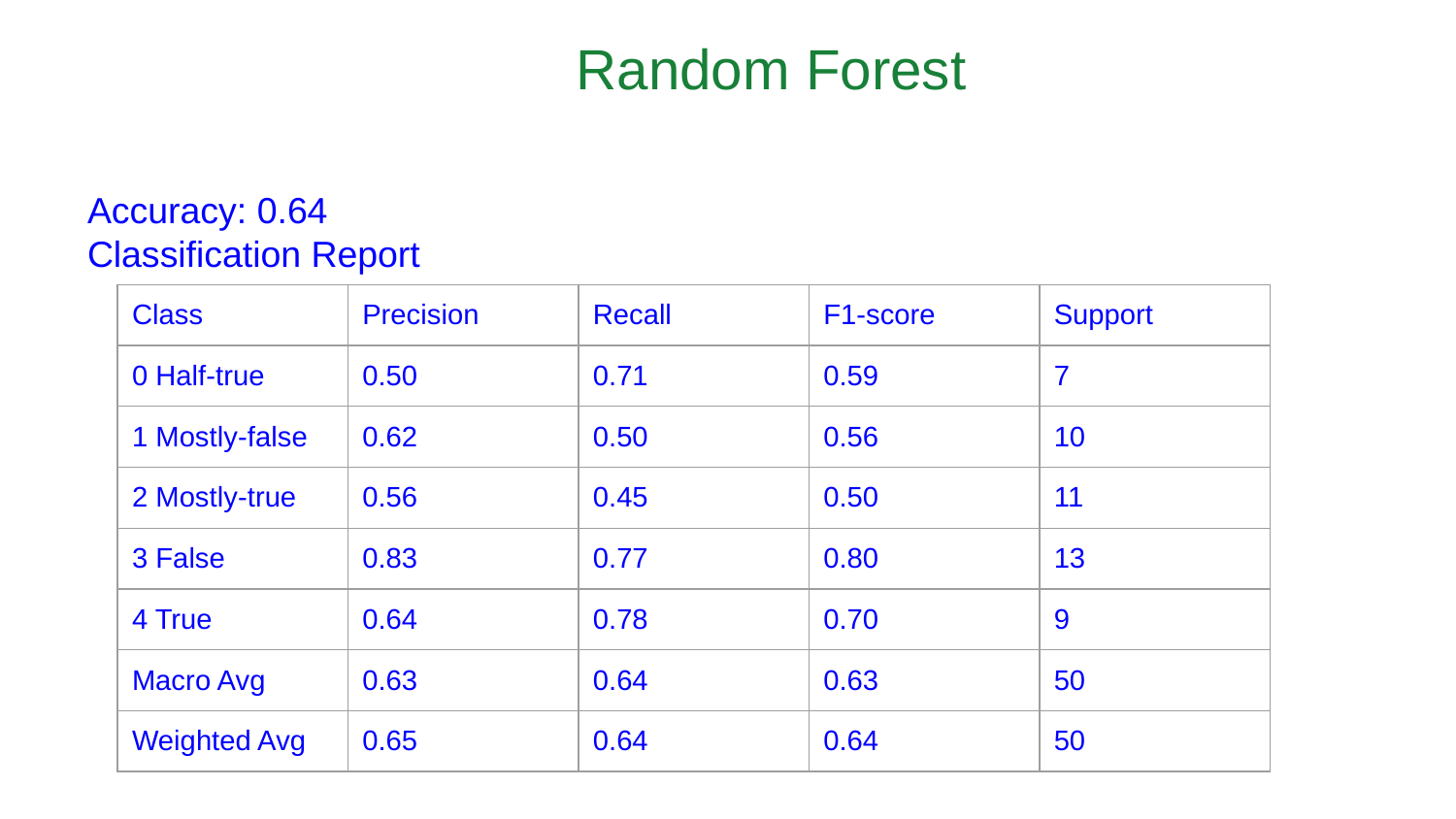

# Random Forest

Accuracy: 0.64
Classification Report
| Class | Precision | Recall | F1-score | Support |
| --- | --- | --- | --- | --- |
| 0 Half-true | 0.50 | 0.71 | 0.59 | 7 |
| 1 Mostly-false | 0.62 | 0.50 | 0.56 | 10 |
| 2 Mostly-true | 0.56 | 0.45 | 0.50 | 11 |
| 3 False | 0.83 | 0.77 | 0.80 | 13 |
| 4 True | 0.64 | 0.78 | 0.70 | 9 |
| Macro Avg | 0.63 | 0.64 | 0.63 | 50 |
| Weighted Avg | 0.65 | 0.64 | 0.64 | 50 |